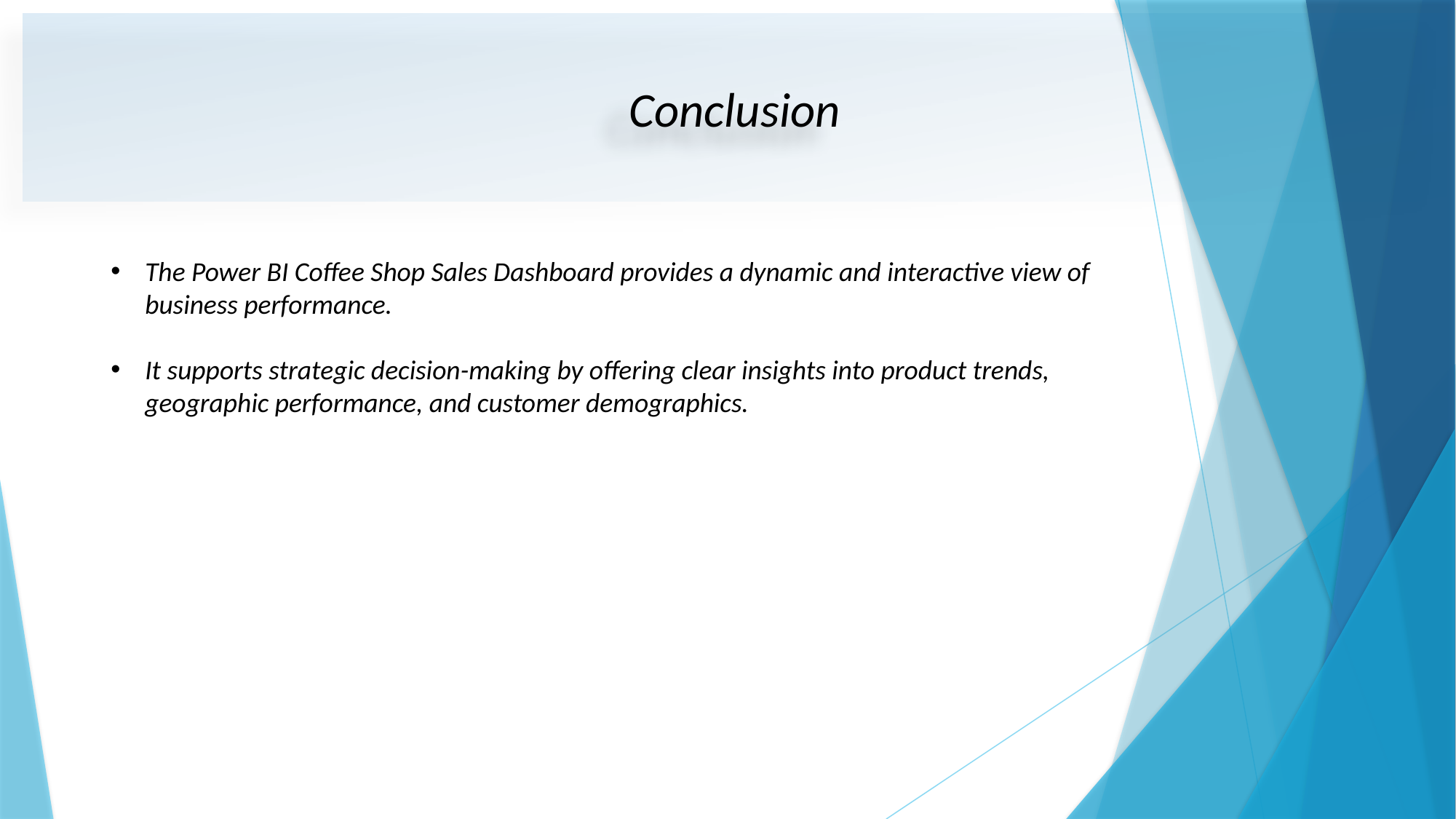

Conclusion
The Power BI Coffee Shop Sales Dashboard provides a dynamic and interactive view of business performance.

It supports strategic decision-making by offering clear insights into product trends, geographic performance, and customer demographics.